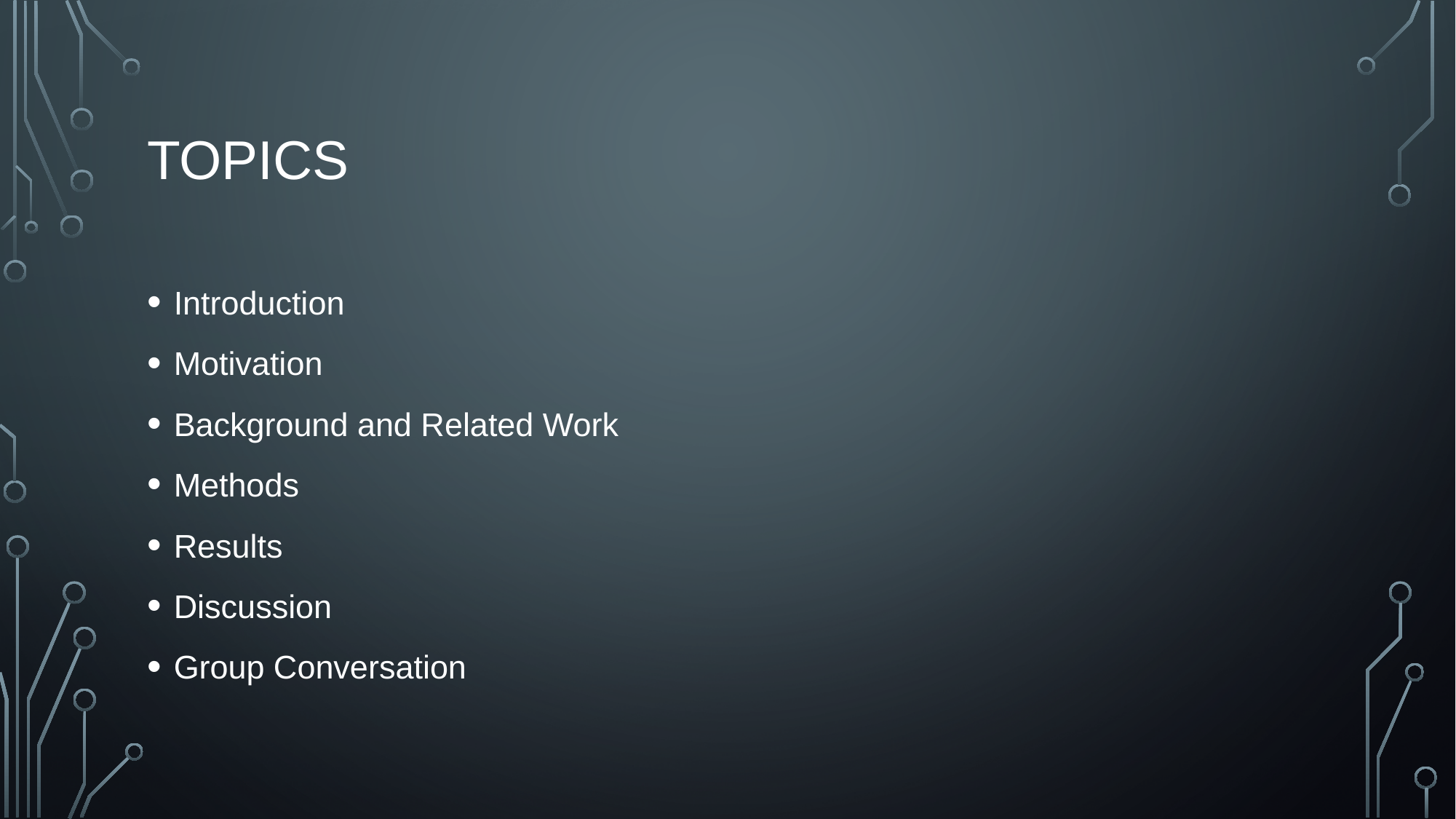

# Topics
Introduction
Motivation
Background and Related Work
Methods
Results
Discussion
Group Conversation